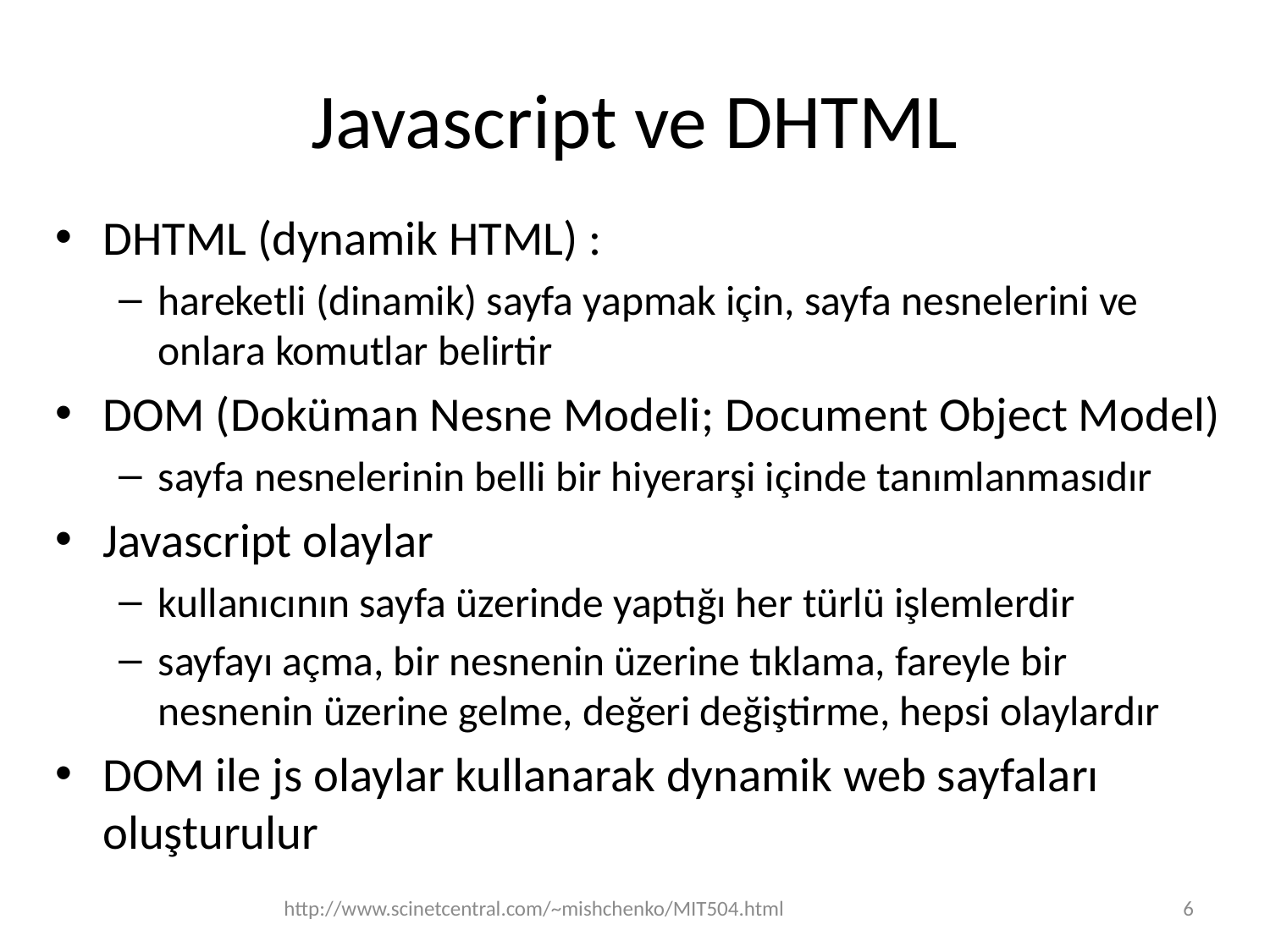

# Javascript ve DHTML
DHTML (dynamik HTML) :
hareketli (dinamik) sayfa yapmak için, sayfa nesnelerini ve onlara komutlar belirtir
DOM (Doküman Nesne Modeli; Document Object Model)
sayfa nesnelerinin belli bir hiyerarşi içinde tanımlanmasıdır
Javascript olaylar
kullanıcının sayfa üzerinde yaptığı her türlü işlemlerdir
sayfayı açma, bir nesnenin üzerine tıklama, fareyle bir nesnenin üzerine gelme, değeri değiştirme, hepsi olaylardır
DOM ile js olaylar kullanarak dynamik web sayfaları oluşturulur
http://www.scinetcentral.com/~mishchenko/MIT504.html
6